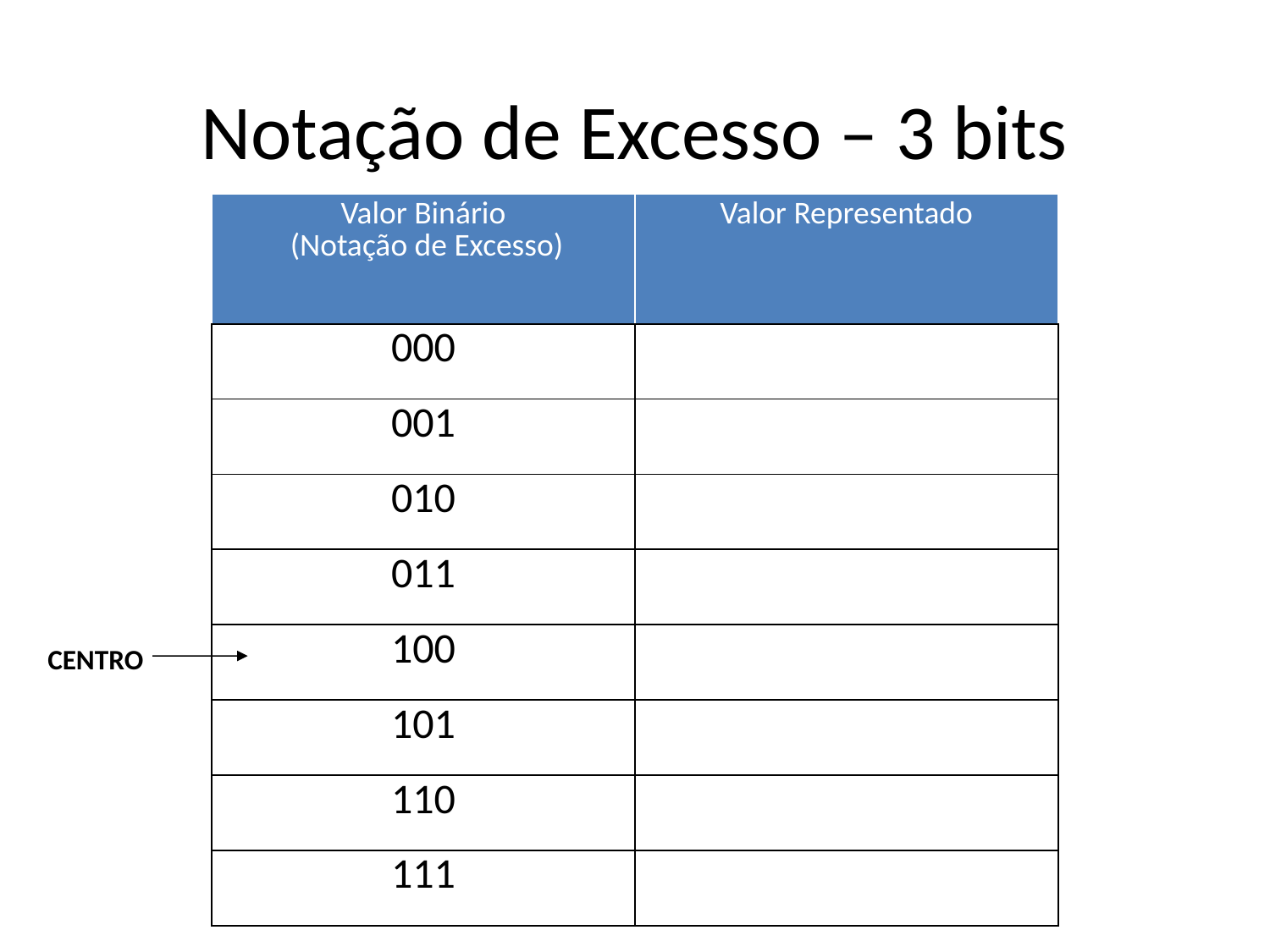

# Notação de Excesso – 3 bits
| Valor Binário (Notação de Excesso) | Valor Representado |
| --- | --- |
| 000 |  |
| 001 |  |
| 010 |  |
| 011 |  |
| 100 |  |
| 101 |  |
| 110 |  |
| 111 |  |
CENTRO